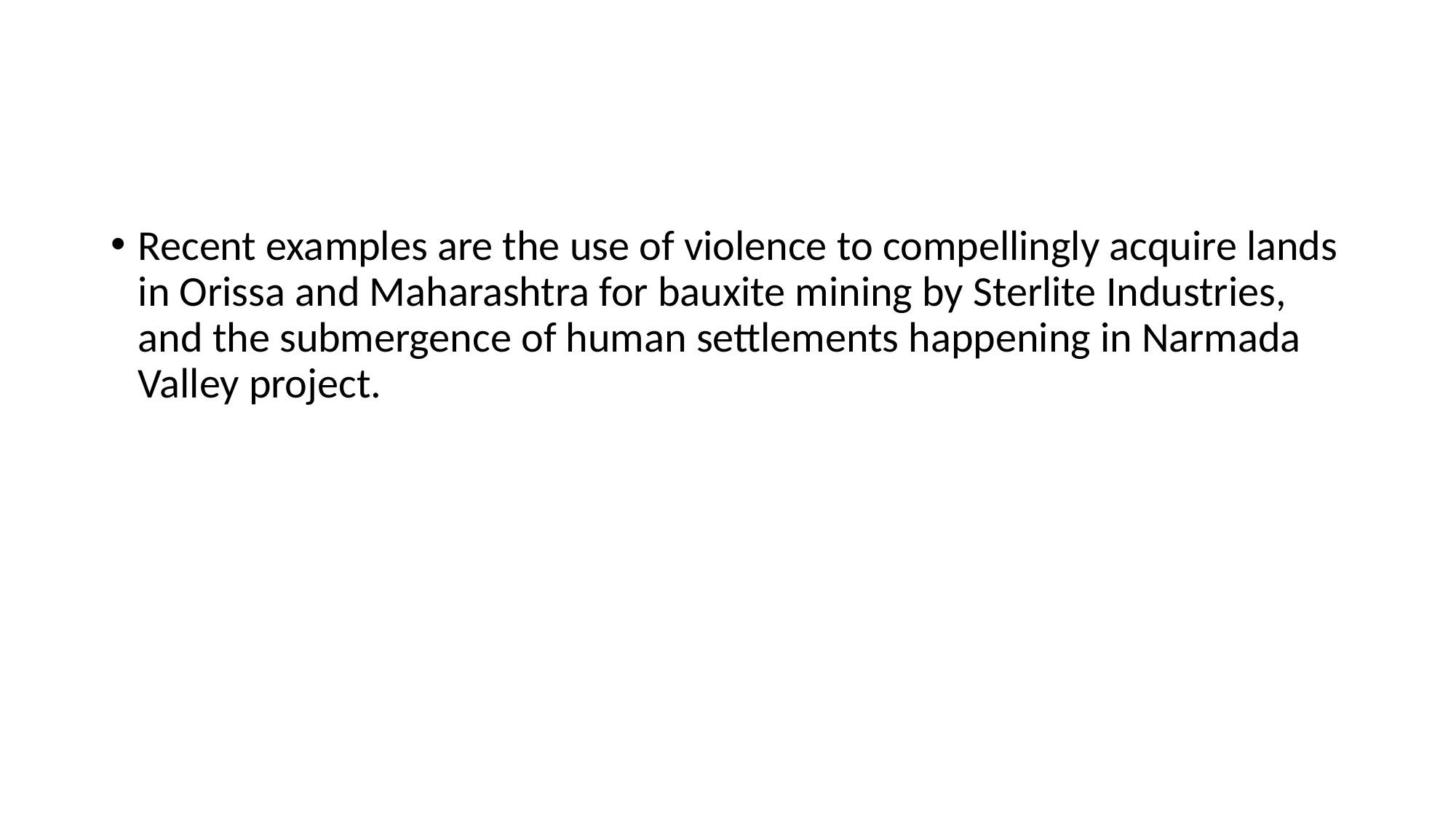

#
Recent examples are the use of violence to compellingly acquire lands in Orissa and Maharashtra for bauxite mining by Sterlite Industries, and the submergence of human settlements happening in Narmada Valley project.